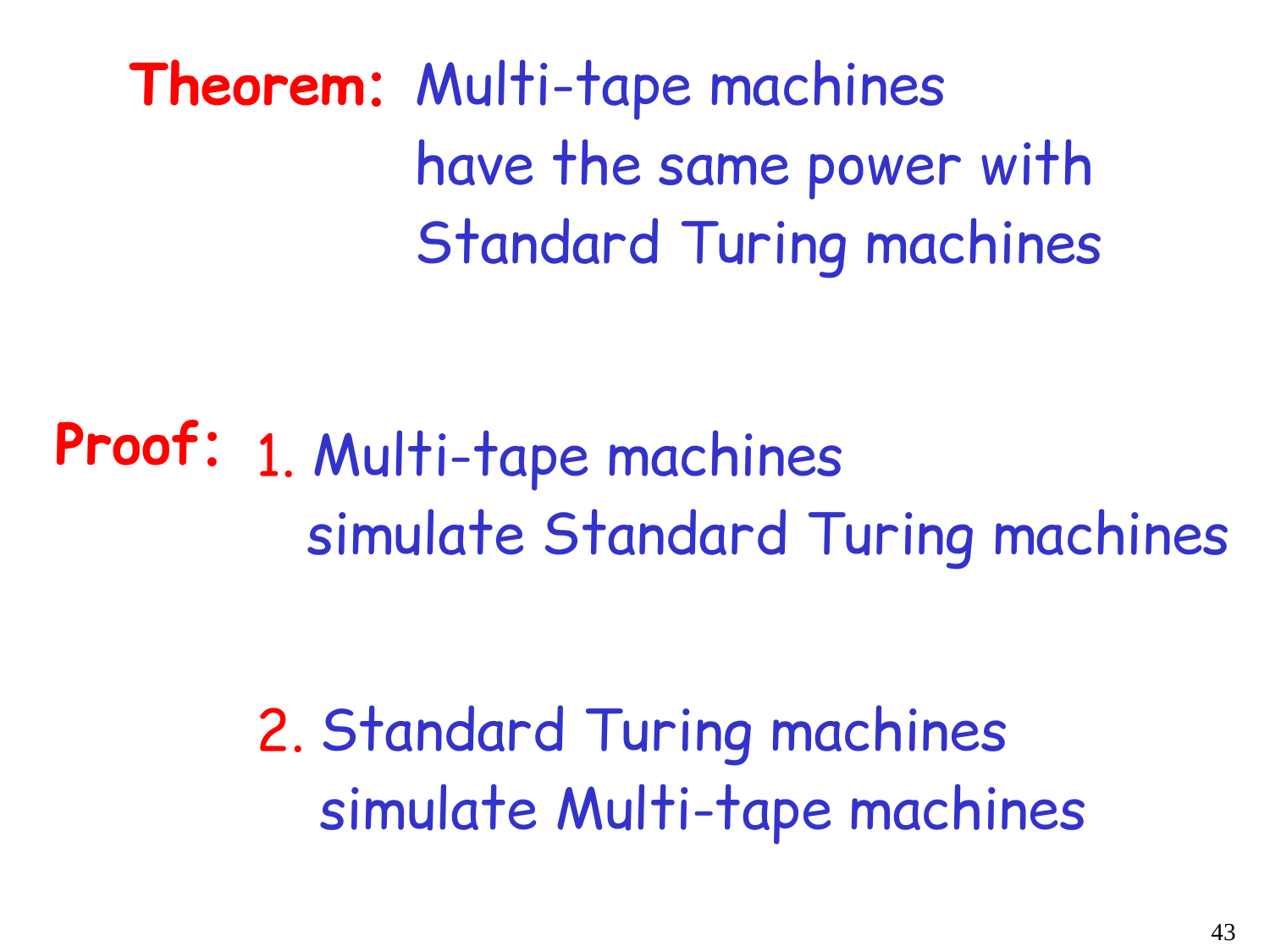

Theorem:
Multi-tape machines
have the same power with
Standard Turing machines
Proof:
1. Multi-tape machines
   simulate Standard Turing machines
2.
Standard Turing machines
simulate Multi-tape machines
43